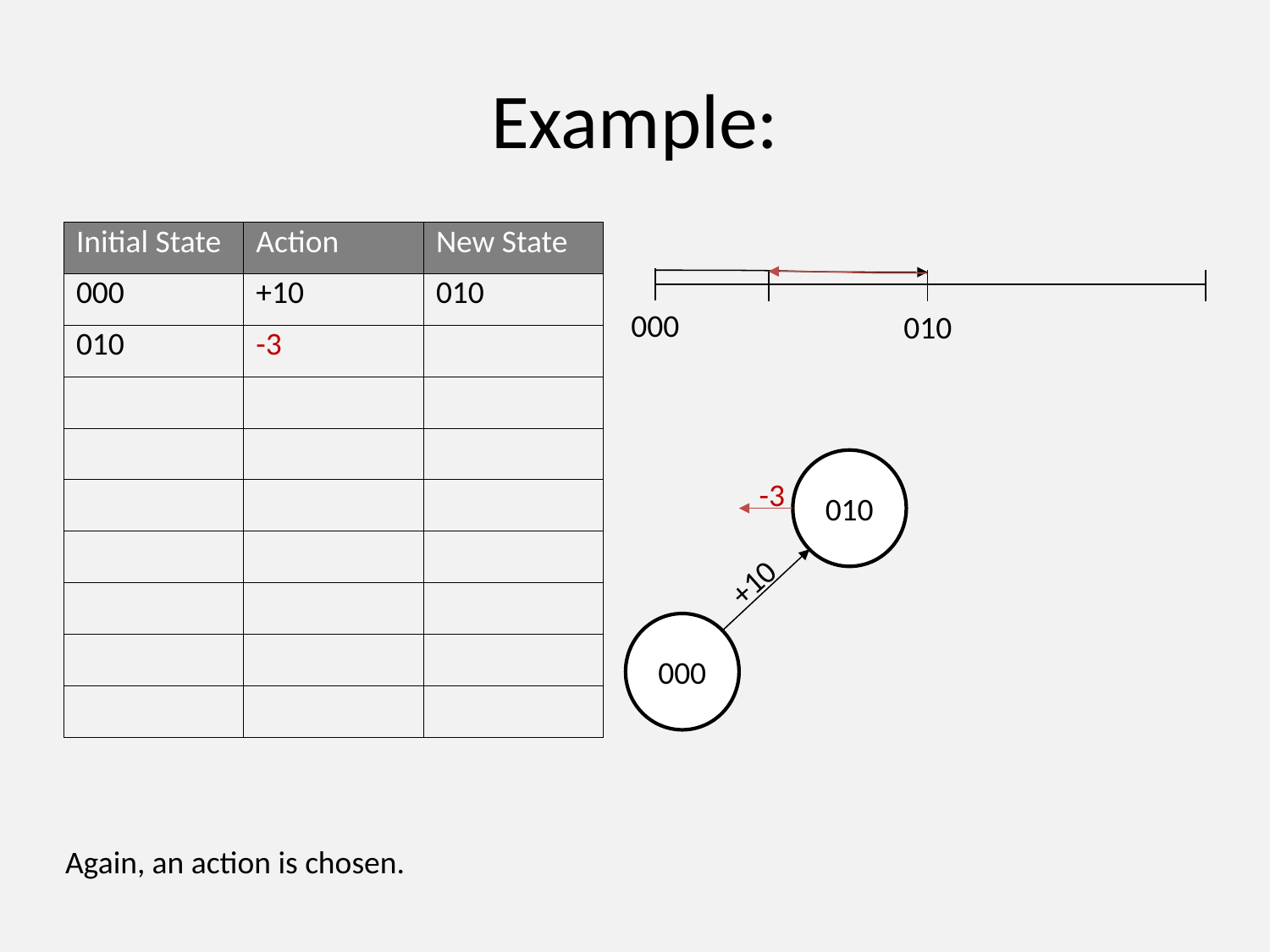

# Example:
| Initial State | Action | New State |
| --- | --- | --- |
| 000 | +10 | 010 |
| 010 | -3 |  |
|  |  |  |
|  |  |  |
|  |  |  |
|  |  |  |
|  |  |  |
|  |  |  |
|  |  |  |
000
010
010
-3
+10
000
Again, an action is chosen.